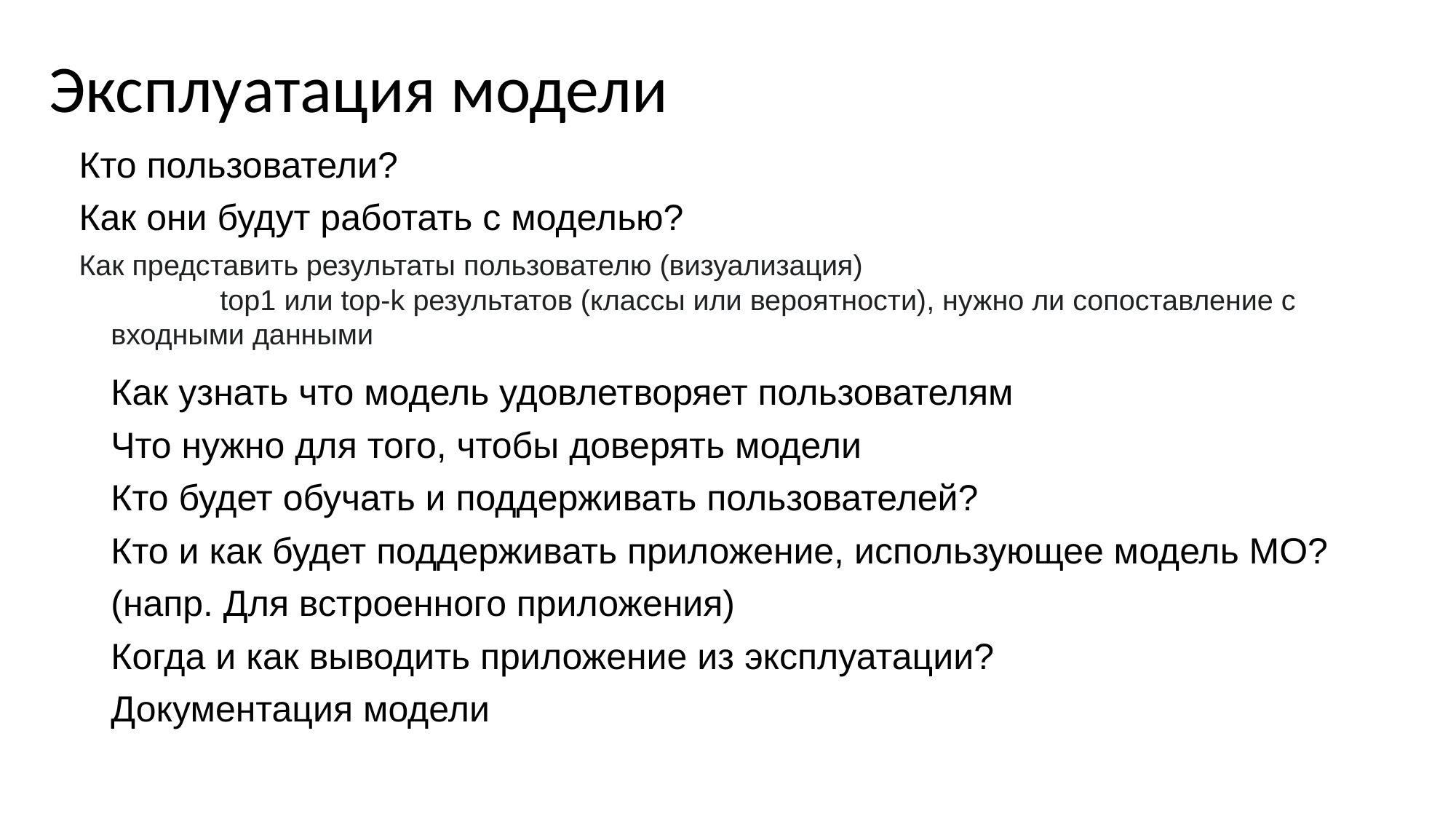

Эксплуатация модели
Кто пользователи?
Как они будут работать с моделью?
Как представить результаты пользователю (визуализация)
	top1 или top-k результатов (классы или вероятности), нужно ли сопоставление с входными данными
Как узнать что модель удовлетворяет пользователям
Что нужно для того, чтобы доверять модели
Кто будет обучать и поддерживать пользователей?
Кто и как будет поддерживать приложение, использующее модель МО?
(напр. Для встроенного приложения)
Когда и как выводить приложение из эксплуатации?
Документация модели